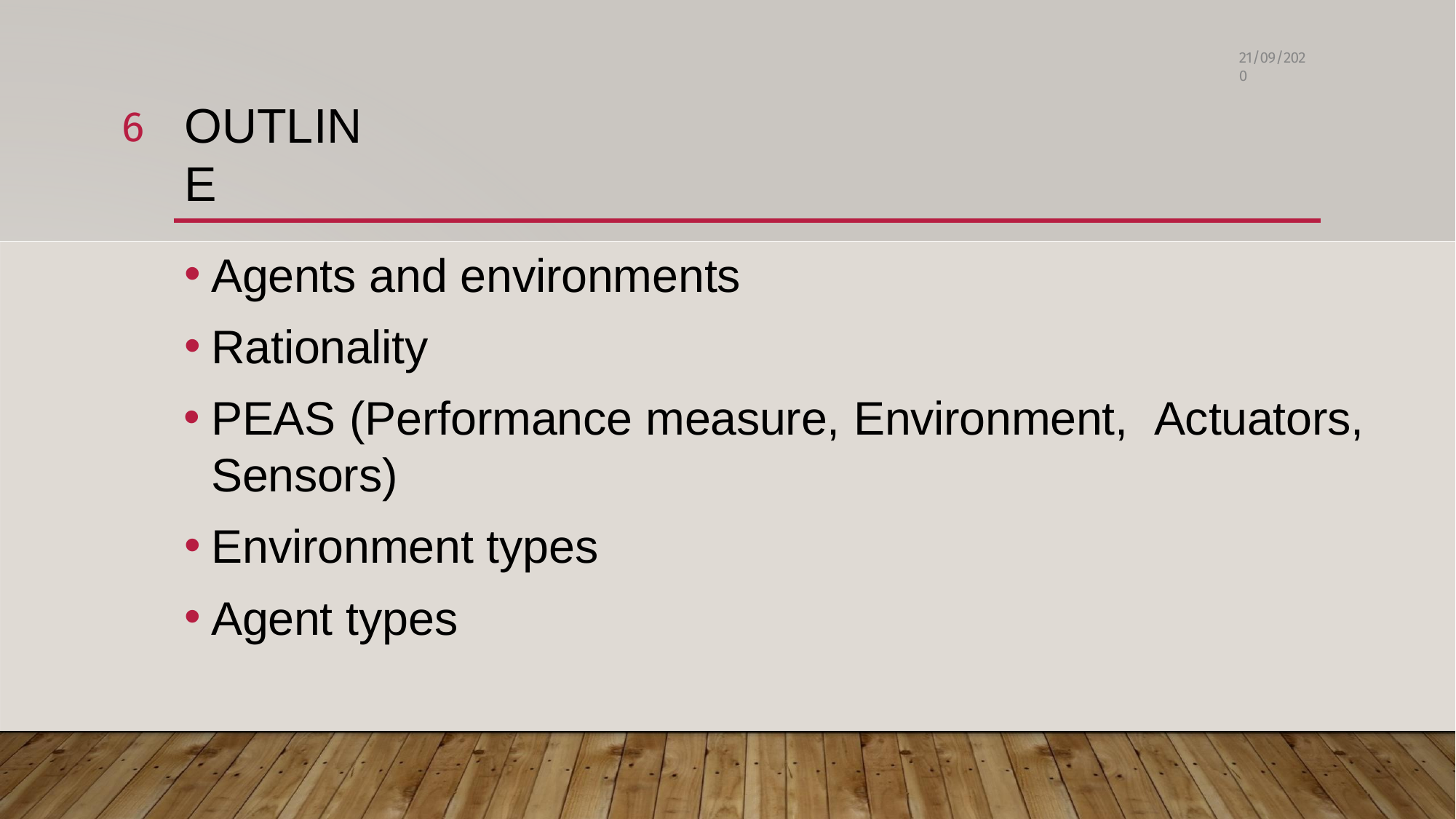

21/09/2020
# OUTLINE
6
Agents and environments
Rationality
PEAS (Performance measure, Environment,  Actuators, Sensors)
Environment types
Agent types